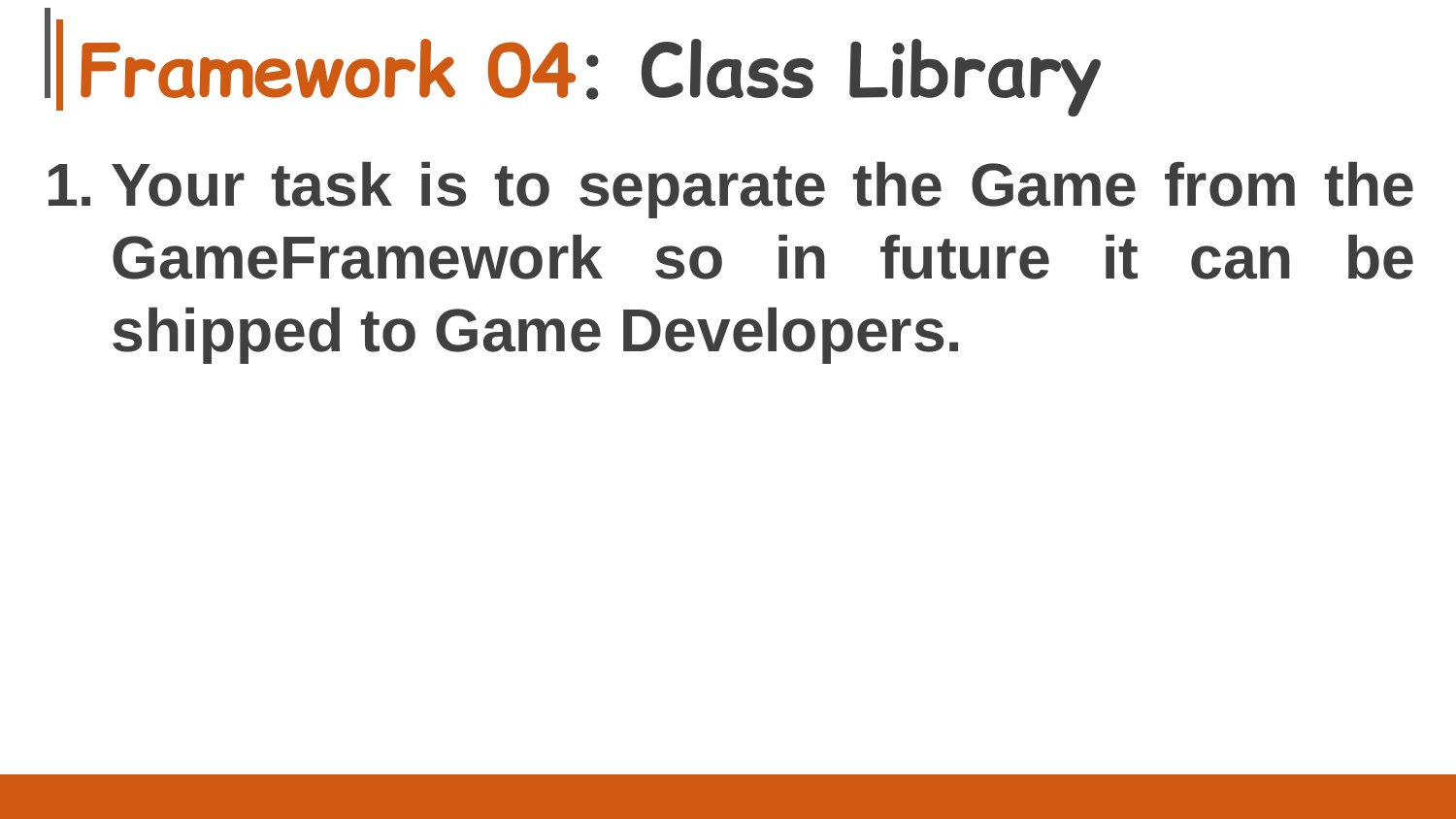

# Framework 04: Class Library
Your task is to separate the Game from the GameFramework so in future it can be shipped to Game Developers.